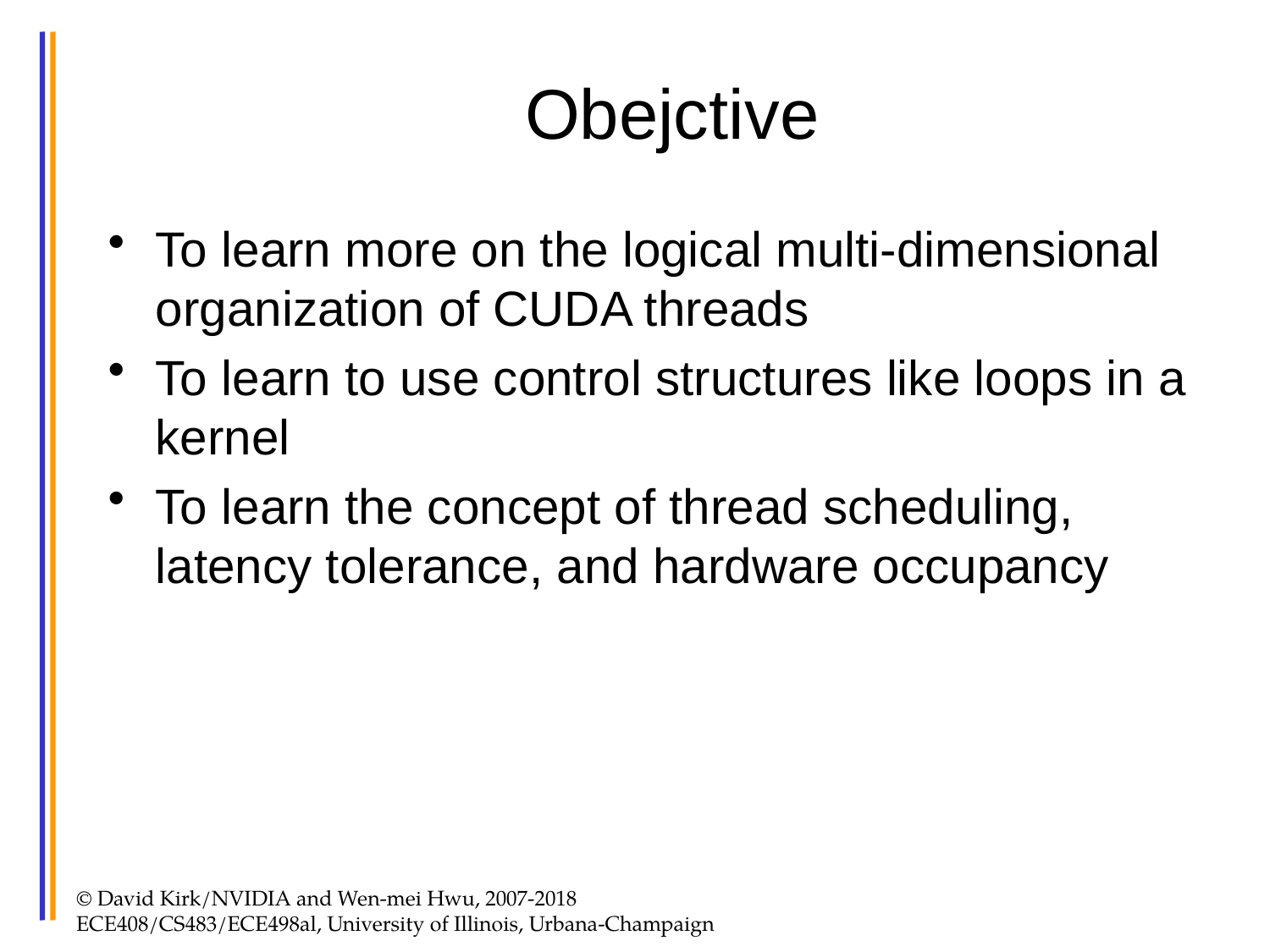

# Obejctive
To learn more on the logical multi-dimensional organization of CUDA threads
To learn to use control structures like loops in a kernel
To learn the concept of thread scheduling, latency tolerance, and hardware occupancy
© David Kirk/NVIDIA and Wen-mei Hwu, 2007-2018     ECE408/CS483/ECE498al, University of Illinois, Urbana-Champaign